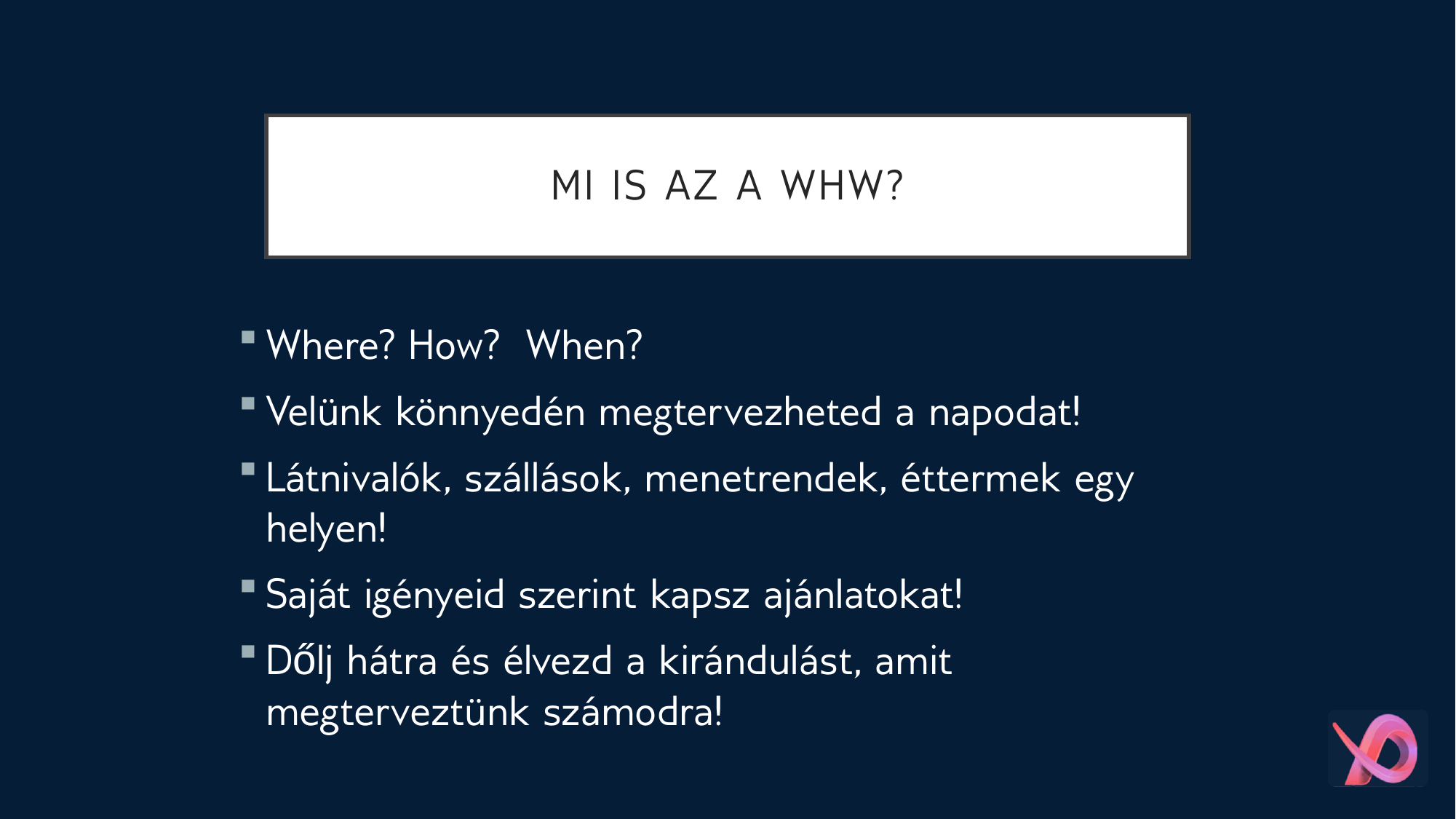

# Mi is az a WHW?
Where? How?  When?
Velünk könnyedén megtervezheted a napodat!
Látnivalók, szállások, menetrendek, éttermek egy helyen!
Saját igényeid szerint kapsz ajánlatokat!
Dőlj hátra és élvezd a kirándulást, amit megterveztünk számodra!